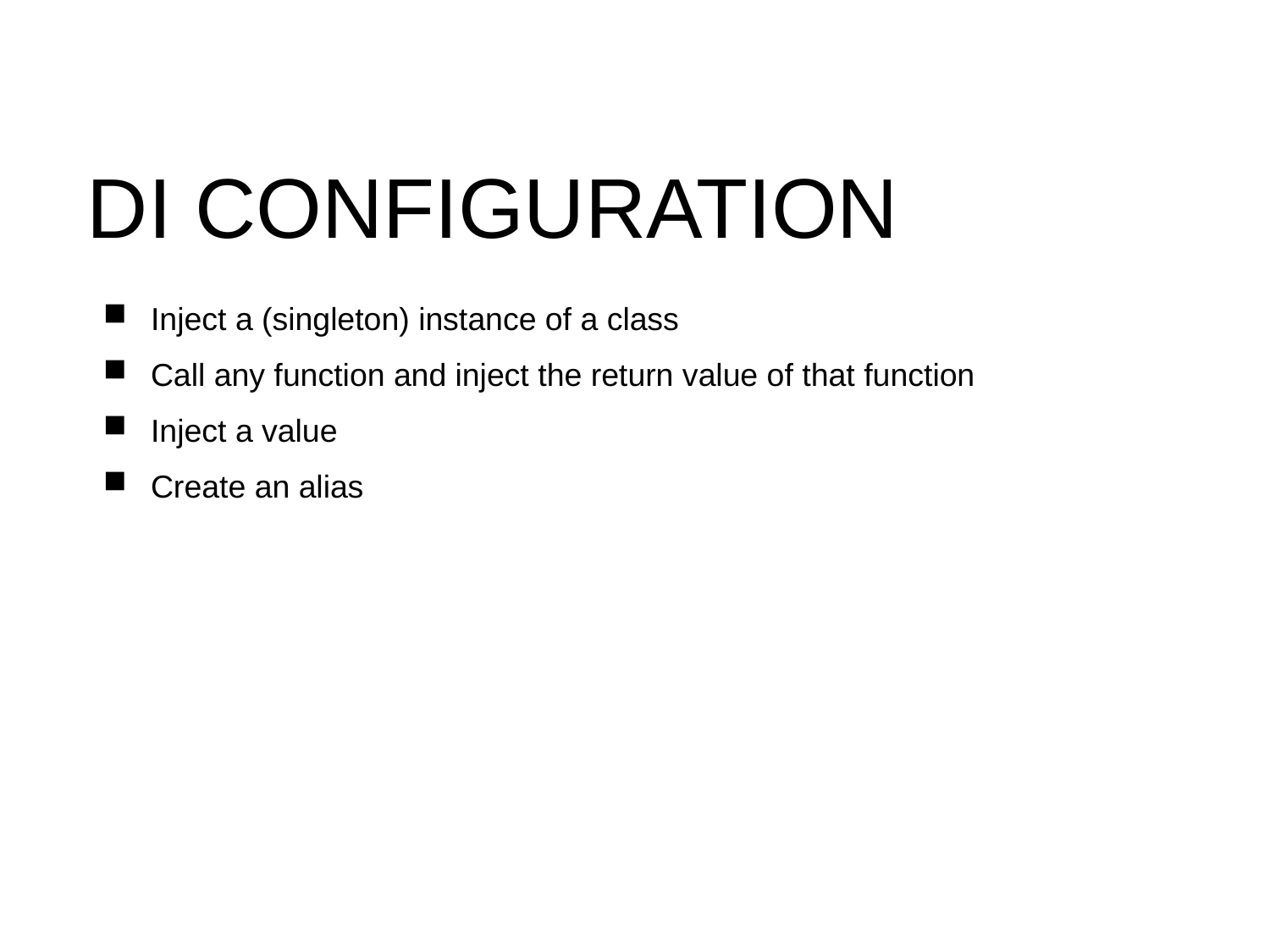

DI CONFIGURATION
Inject a (singleton) instance of a class
Call any function and inject the return value of that function
Inject a value
Create an alias